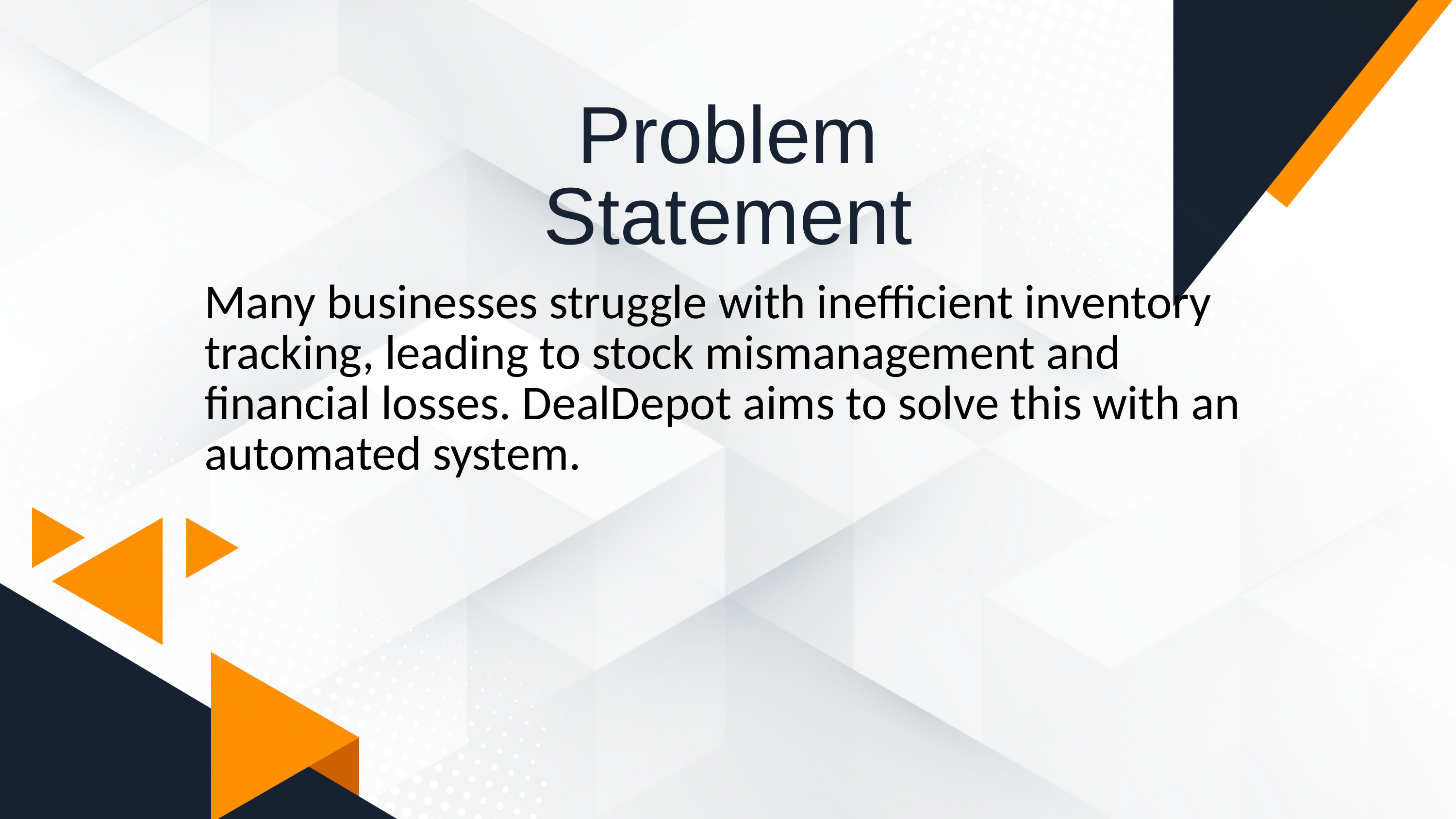

Problem Statement
Many businesses struggle with inefficient inventory tracking, leading to stock mismanagement and financial losses. DealDepot aims to solve this with an automated system.